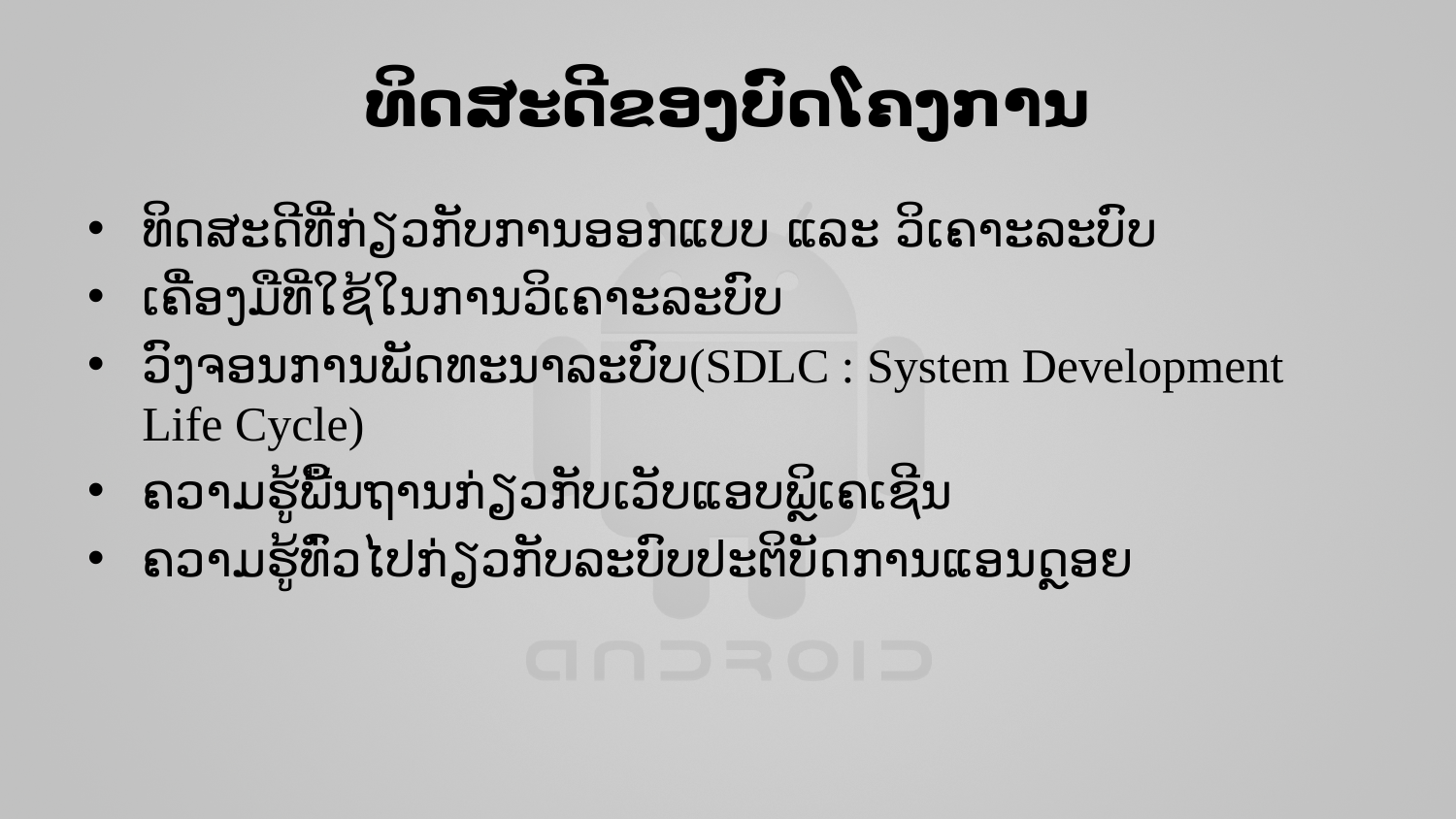

# ທິດສະດີຂອງບົດໂຄງການ
ທິດສະດີທີ່ກ່ຽວກັບການອອກແບບ ແລະ ວິເຄາະລະບົບ
ເຄື່ອງມືທີ່ໃຊ້ໃນການວິເຄາະລະບົບ
ວົງຈອນການພັດທະນາລະບົບ(SDLC : System Development Life Cycle)
ຄວາມຮູ້ພື້ນຖານກ່ຽວກັບເວັບແອບພຼິເຄເຊີນ
ຄວາມຮູ້ທົ່ວໄປກ່ຽວກັບລະບົບປະຕິບັດການແອນດຼອຍ